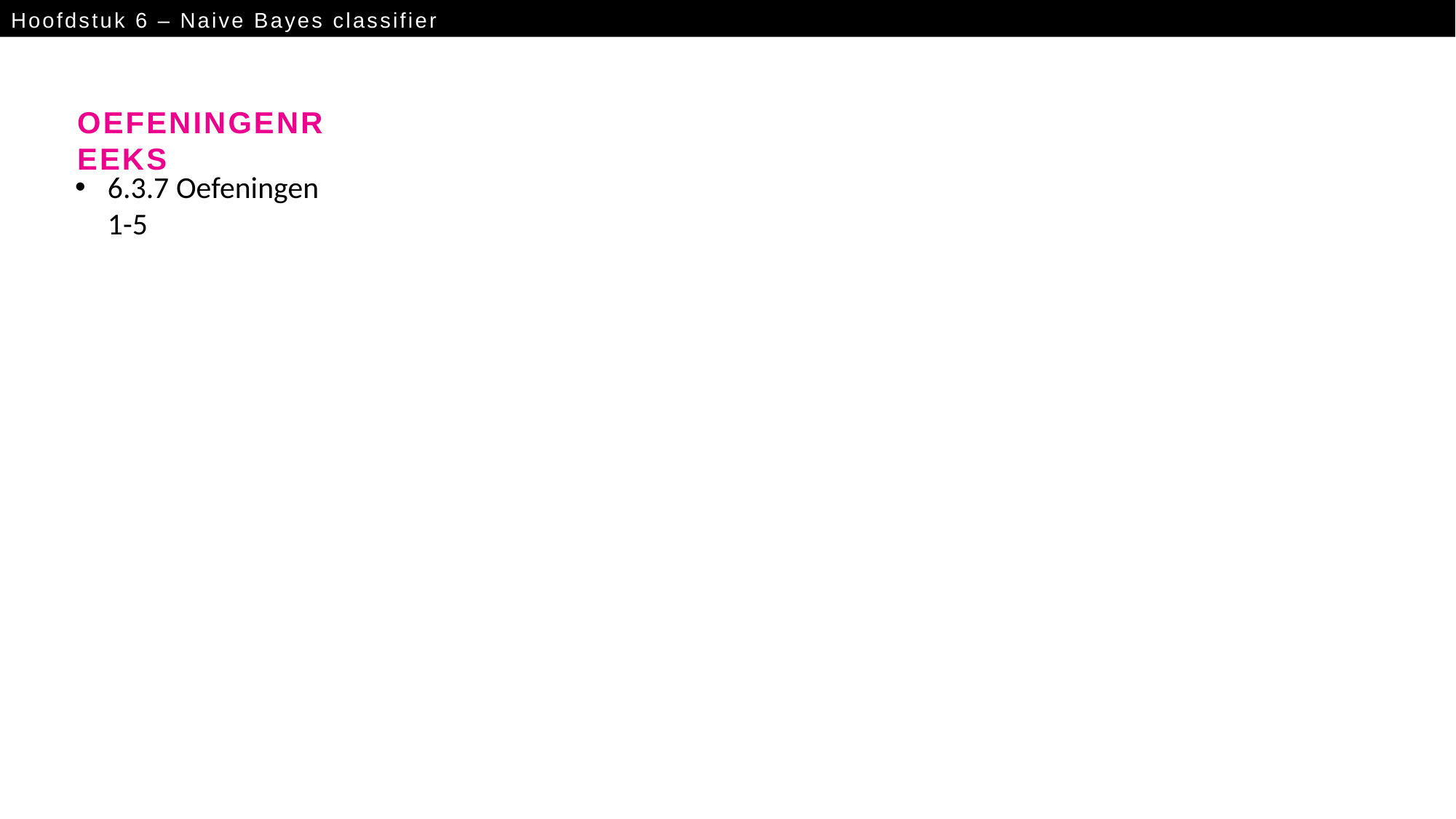

Hoofdstuk 6 – Naive Bayes classifier
16
Oefeningenreeks
6.3.7 Oefeningen
1-5